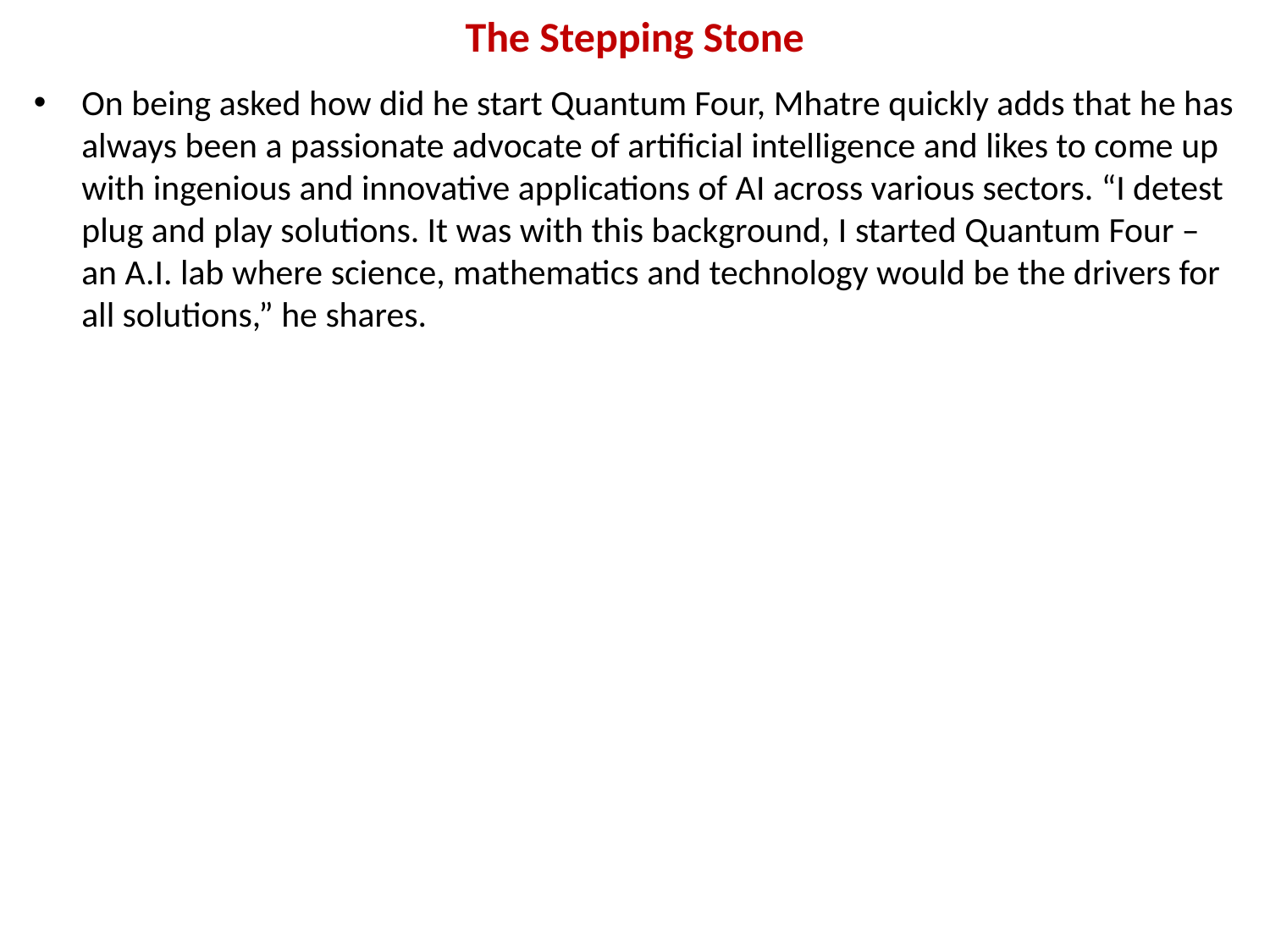

# The Stepping Stone
On being asked how did he start Quantum Four, Mhatre quickly adds that he has always been a passionate advocate of artificial intelligence and likes to come up with ingenious and innovative applications of AI across various sectors. “I detest plug and play solutions. It was with this background, I started Quantum Four – an A.I. lab where science, mathematics and technology would be the drivers for all solutions,” he shares.